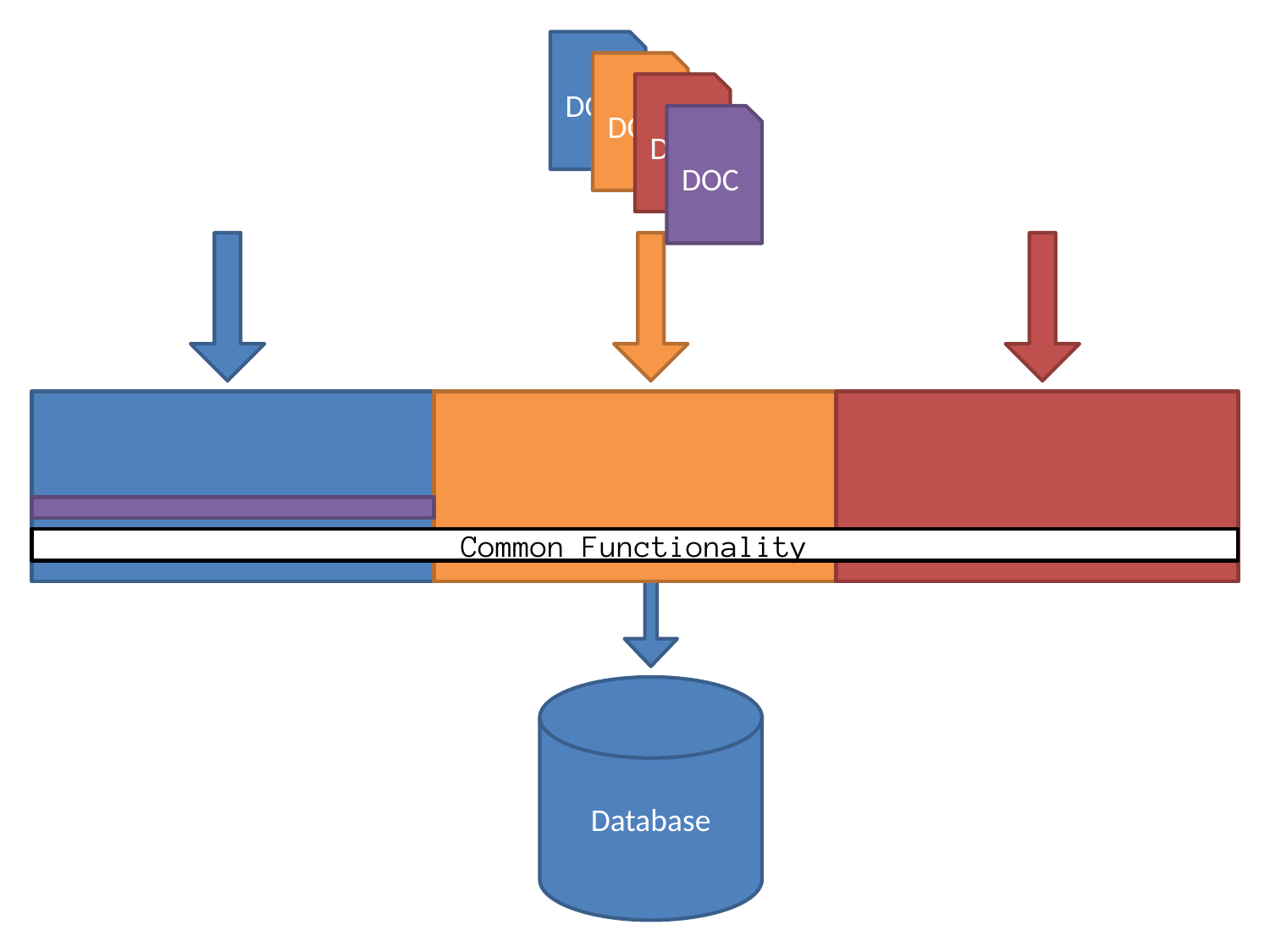

DOC
DOC
DOC
DOC

Common Functionality

Database